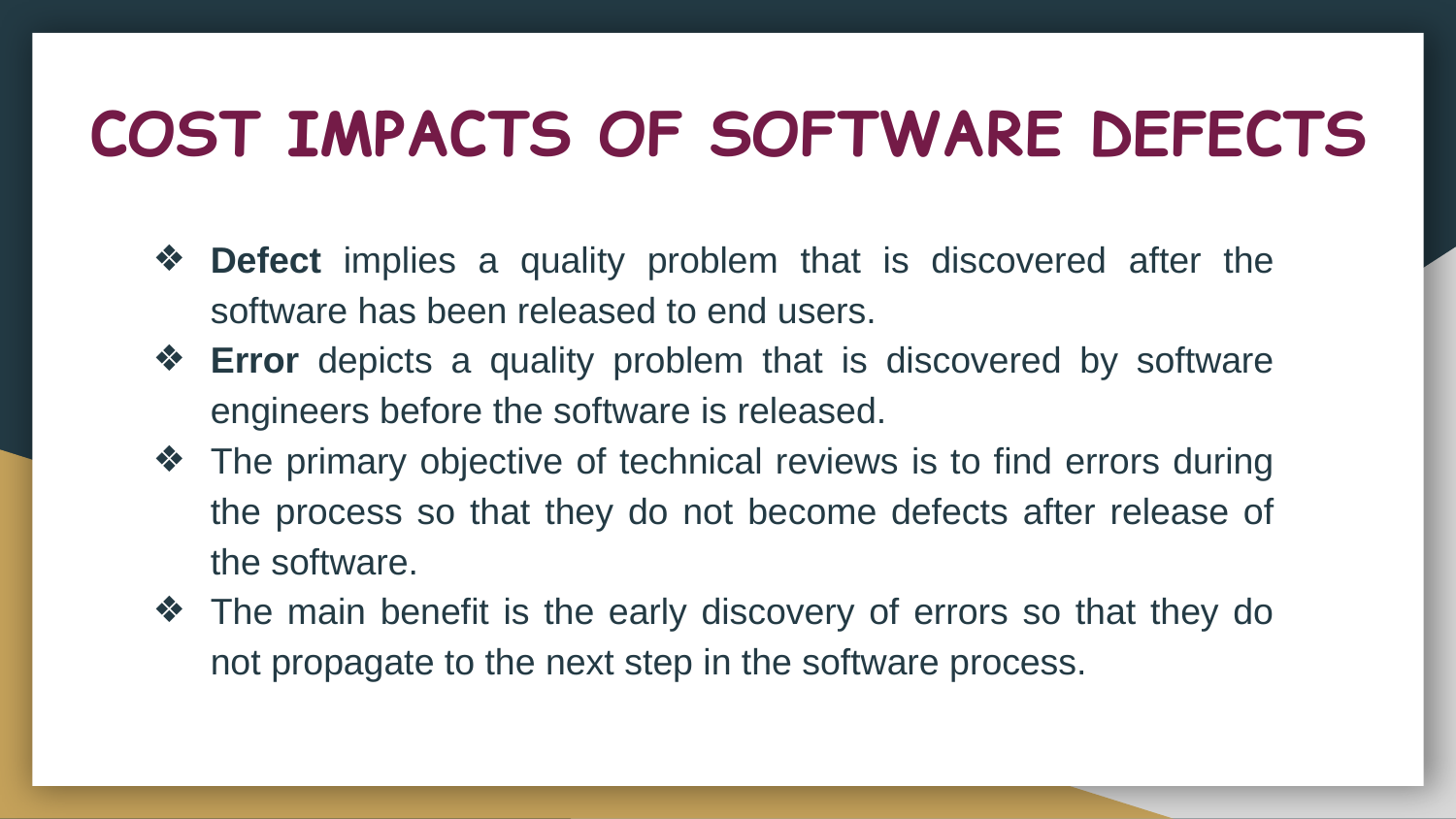

# COST IMPACTS OF SOFTWARE DEFECTS
Defect implies a quality problem that is discovered after the software has been released to end users.
Error depicts a quality problem that is discovered by software engineers before the software is released.
The primary objective of technical reviews is to find errors during the process so that they do not become defects after release of the software.
The main benefit is the early discovery of errors so that they do not propagate to the next step in the software process.